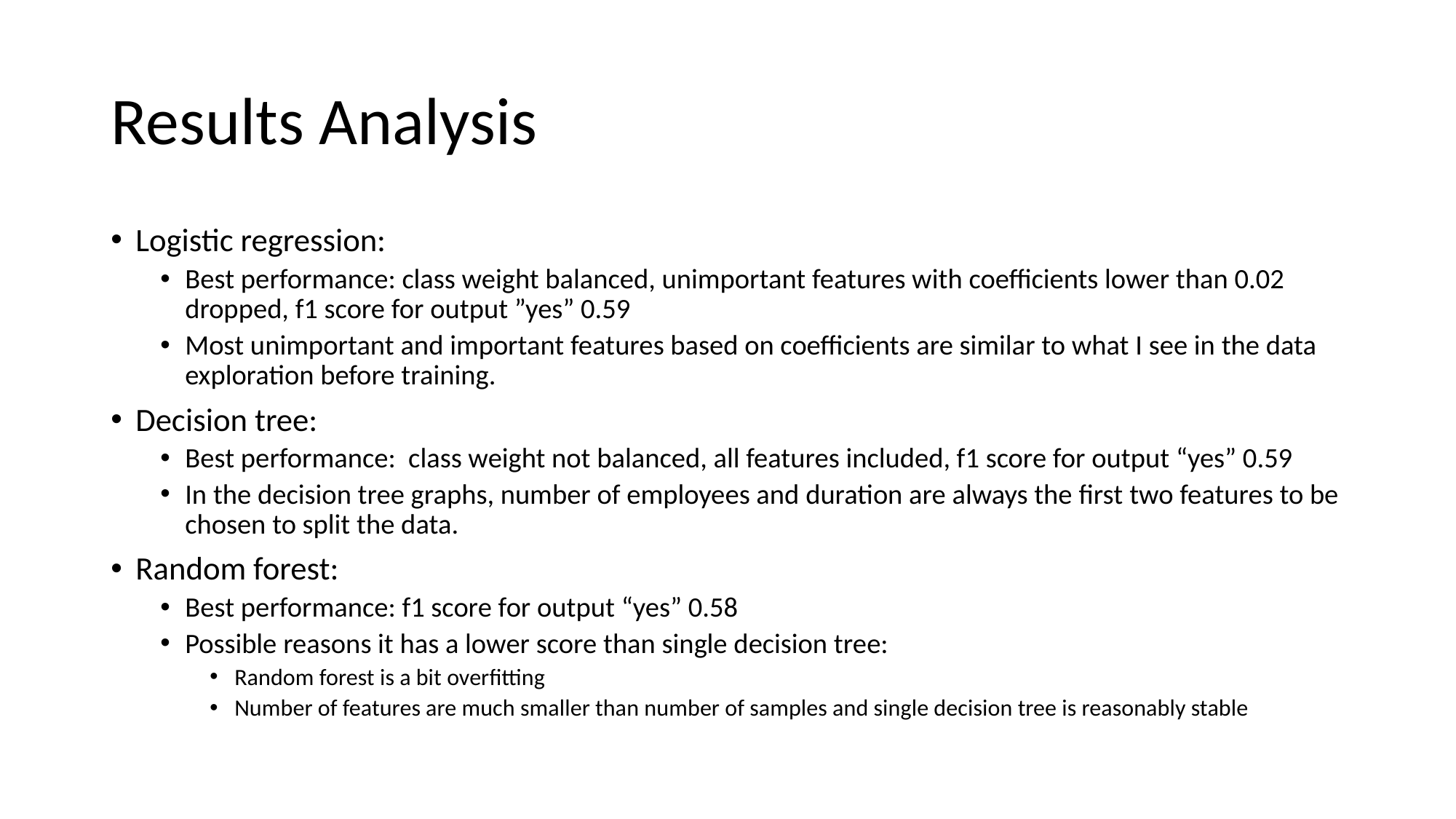

# Results Analysis
Logistic regression:
Best performance: class weight balanced, unimportant features with coefficients lower than 0.02 dropped, f1 score for output ”yes” 0.59
Most unimportant and important features based on coefficients are similar to what I see in the data exploration before training.
Decision tree:
Best performance:  class weight not balanced, all features included, f1 score for output “yes” 0.59
In the decision tree graphs, number of employees and duration are always the first two features to be chosen to split the data.
Random forest:
Best performance: f1 score for output “yes” 0.58
Possible reasons it has a lower score than single decision tree:
Random forest is a bit overfitting
Number of features are much smaller than number of samples and single decision tree is reasonably stable